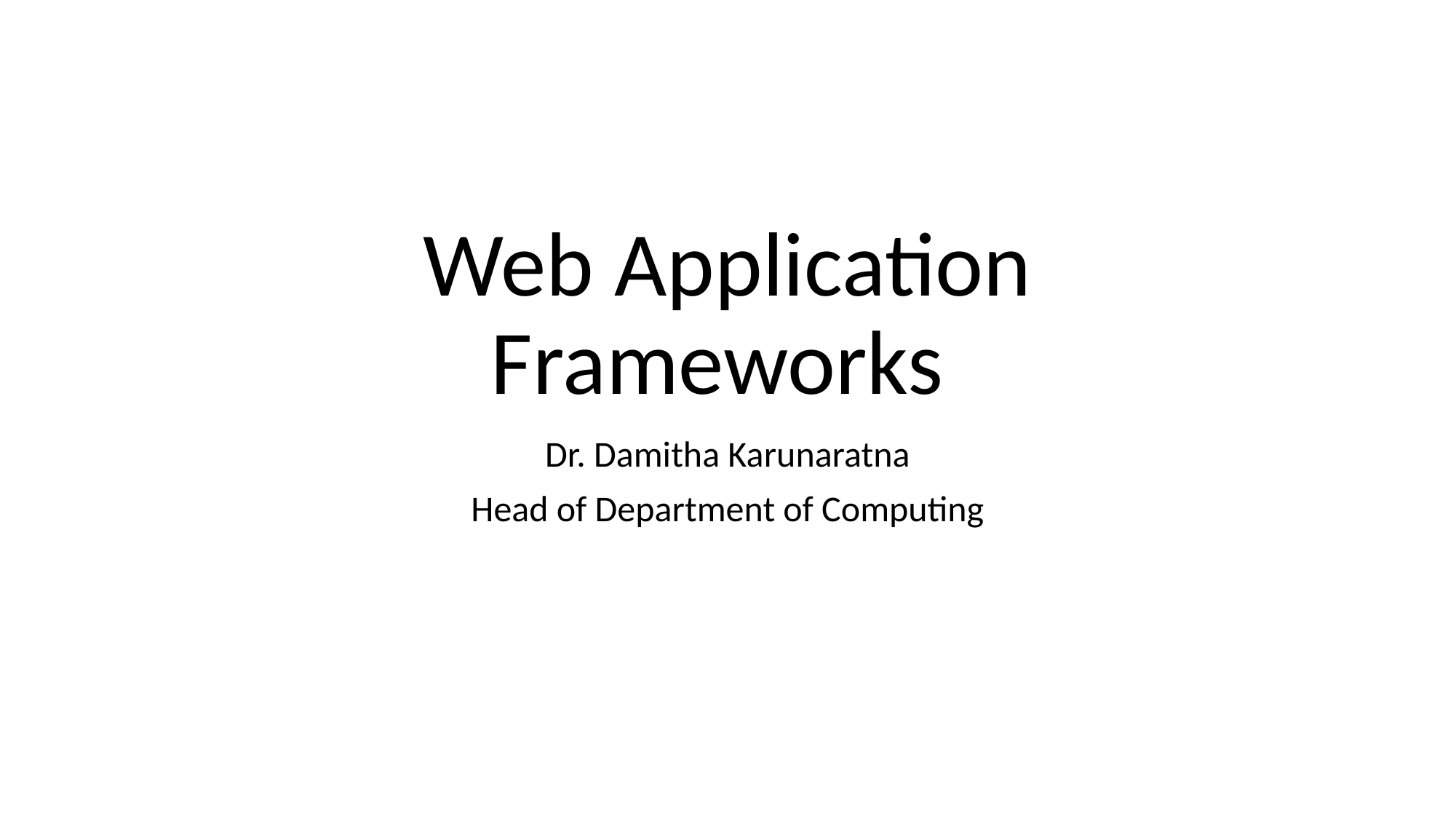

# Web Application Frameworks
Dr. Damitha Karunaratna
Head of Department of Computing